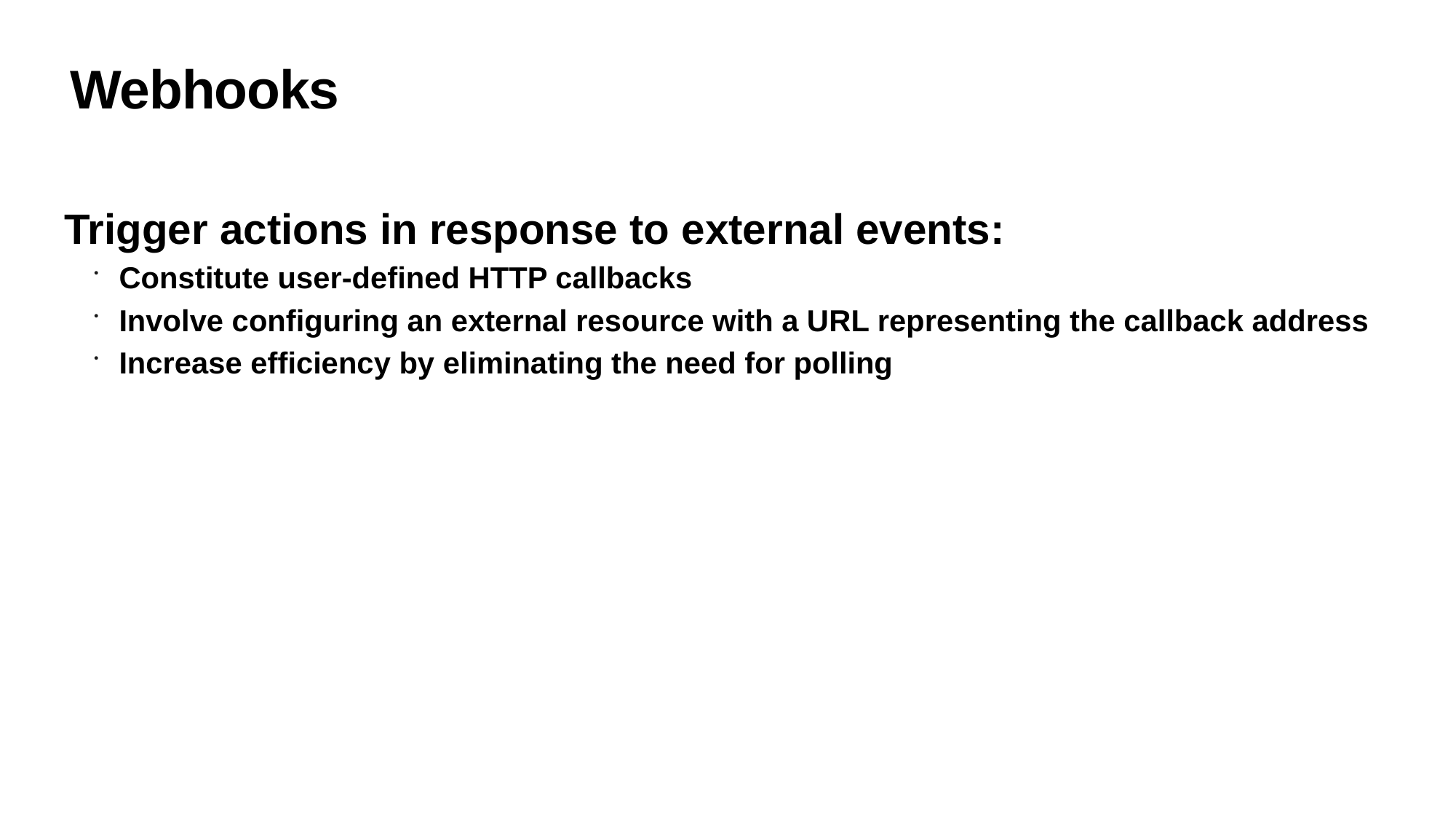

# Webhooks
Trigger actions in response to external events:
Constitute user-defined HTTP callbacks
Involve configuring an external resource with a URL representing the callback address
Increase efficiency by eliminating the need for polling